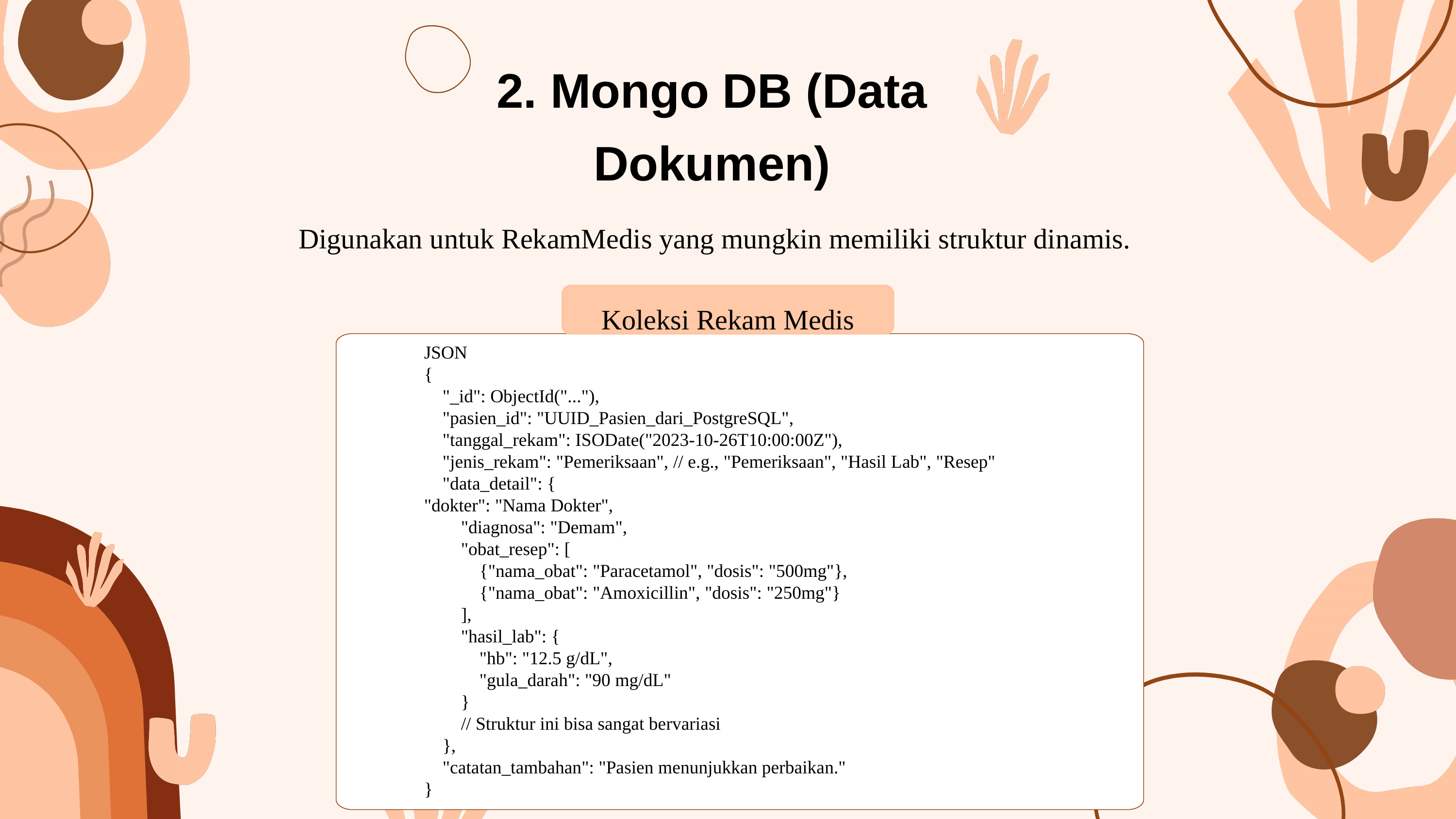

2. Mongo DB (Data Dokumen)

Digunakan untuk RekamMedis yang mungkin memiliki struktur dinamis.
Koleksi Rekam Medis

JSON
{
    "_id": ObjectId("..."),
    "pasien_id": "UUID_Pasien_dari_PostgreSQL",
    "tanggal_rekam": ISODate("2023-10-26T10:00:00Z"),
    "jenis_rekam": "Pemeriksaan", // e.g., "Pemeriksaan", "Hasil Lab", "Resep"
    "data_detail": {
"dokter": "Nama Dokter",
        "diagnosa": "Demam",
        "obat_resep": [
            {"nama_obat": "Paracetamol", "dosis": "500mg"},
            {"nama_obat": "Amoxicillin", "dosis": "250mg"}
        ],
        "hasil_lab": {
            "hb": "12.5 g/dL",
            "gula_darah": "90 mg/dL"
        }
        // Struktur ini bisa sangat bervariasi
    },
    "catatan_tambahan": "Pasien menunjukkan perbaikan."
}